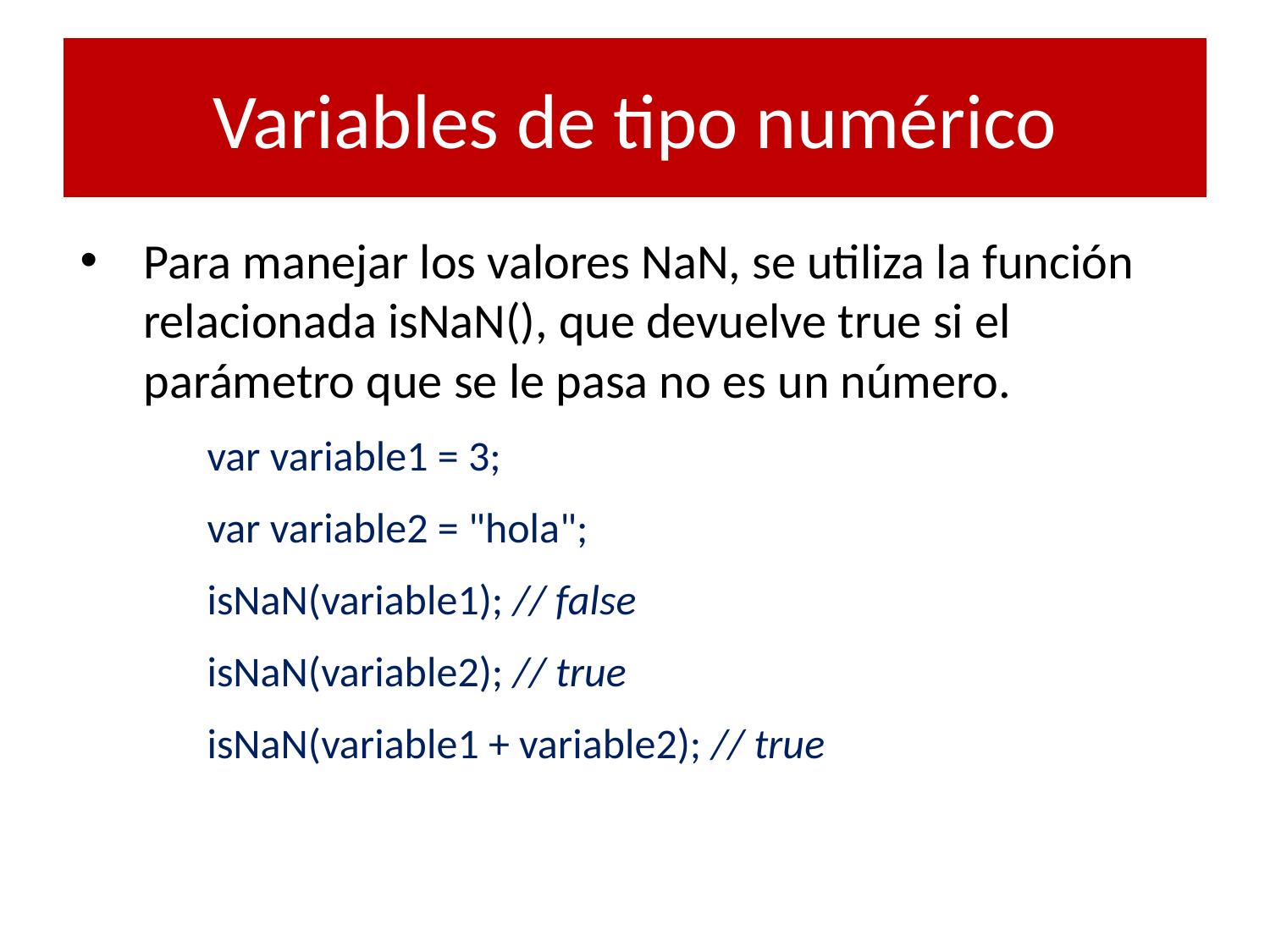

# Variables de tipo numérico
Para manejar los valores NaN, se utiliza la función relacionada isNaN(), que devuelve true si el parámetro que se le pasa no es un número.
var variable1 = 3;
var variable2 = "hola";
isNaN(variable1); // false
isNaN(variable2); // true
isNaN(variable1 + variable2); // true